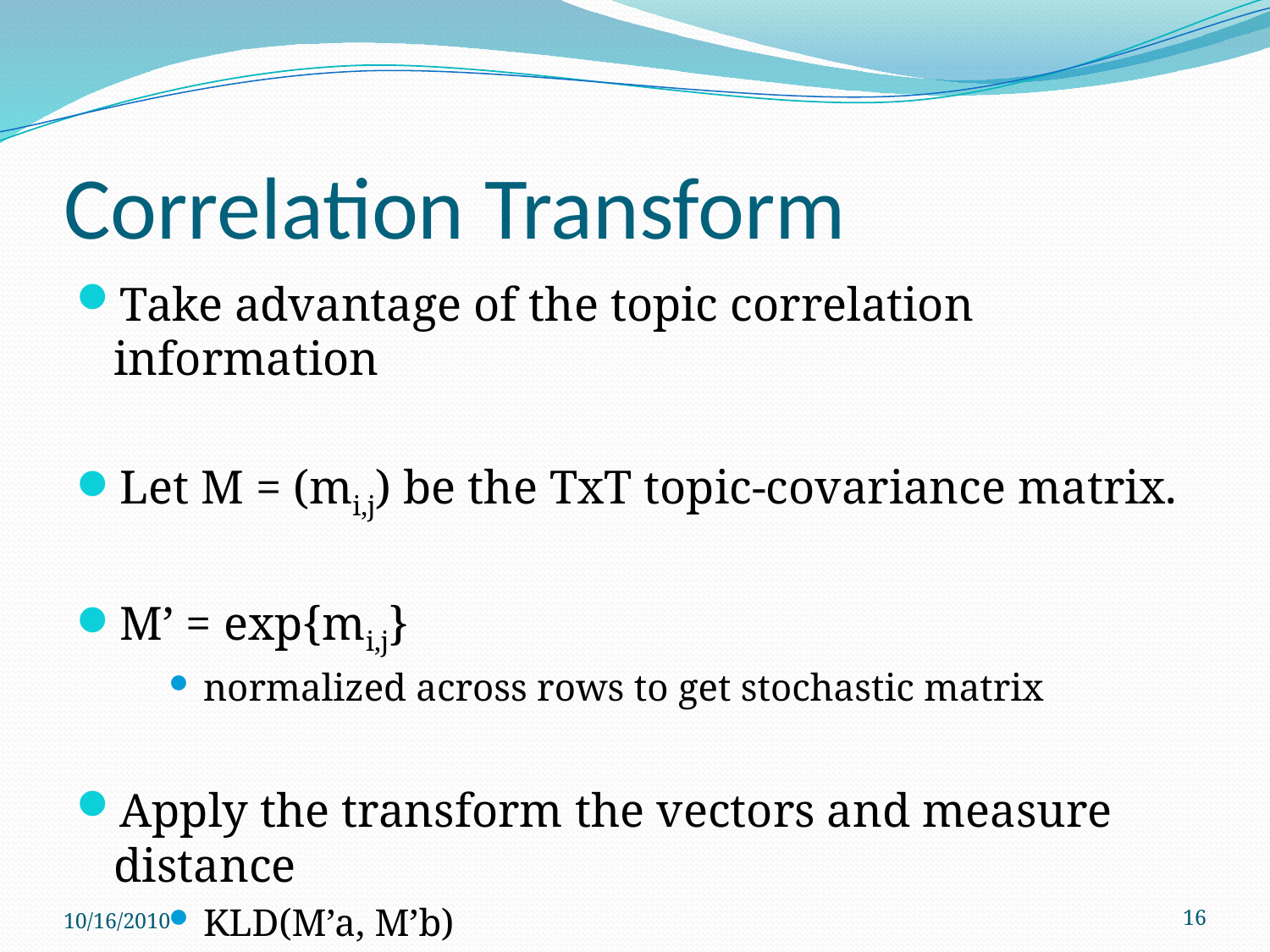

# Correlation Transform
Take advantage of the topic correlation information

Let M = (mi,j) be the TxT topic-covariance matrix.

M’ = exp{mi,j}
normalized across rows to get stochastic matrix

Apply the transform the vectors and measure distance
KLD(M’a, M’b)
10/16/2010
16